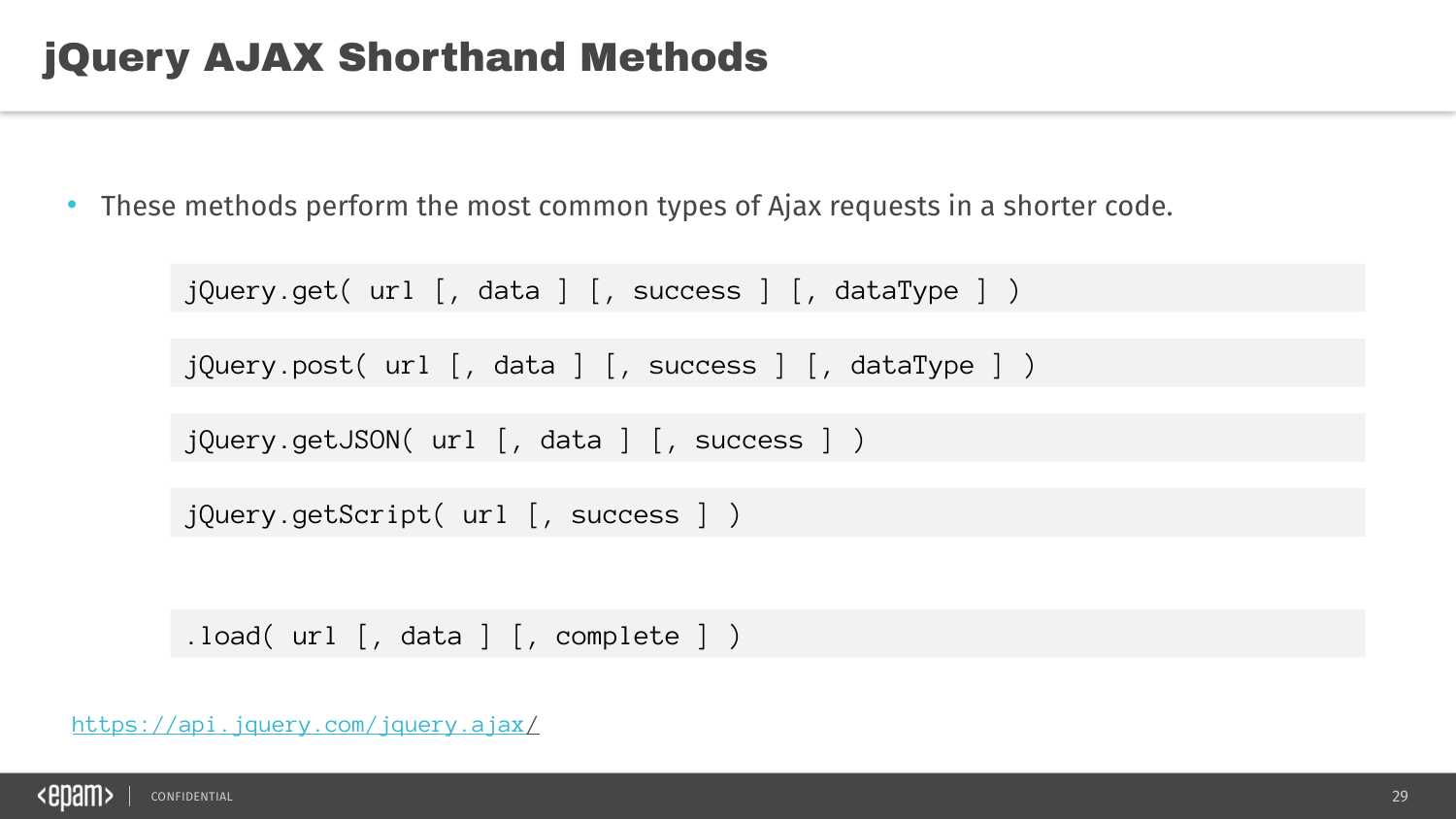

jQuery AJAX Shorthand Methods

These methods perform the most common types of Ajax requests in a shorter code.

jQuery.get( url [, data ] [, success ] [, dataType ] )
jQuery.post( url [, data ] [, success ] [, dataType ] )
jQuery.getJSON( url [, data ] [, success ] )
jQuery.getScript( url [, success ] )
.load( url [, data ] [, complete ] )
https://api.jquery.com/jquery.ajax/